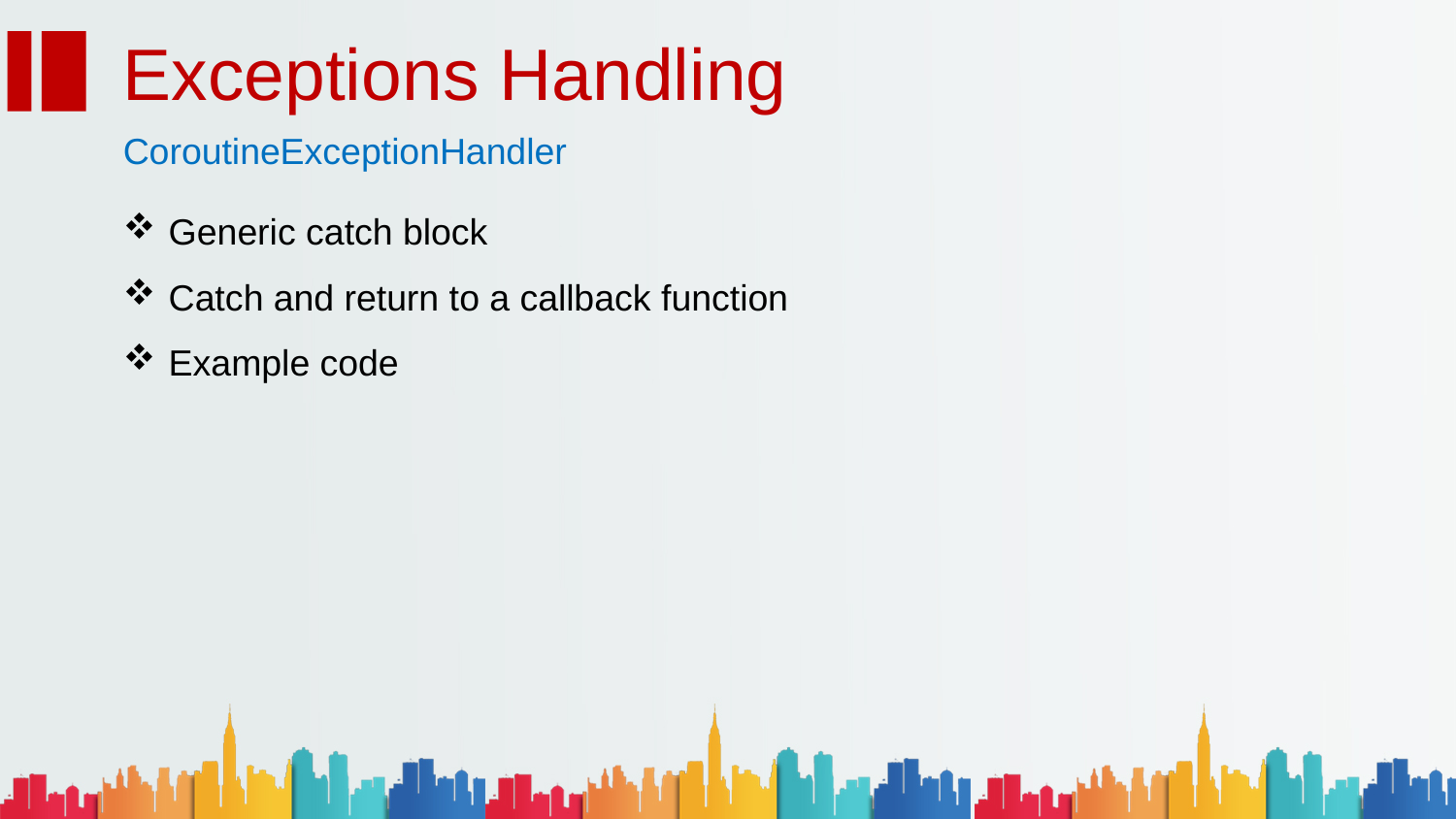

Exceptions Handling

CoroutineExceptionHandler
Generic catch block
Catch and return to a callback function
Example code